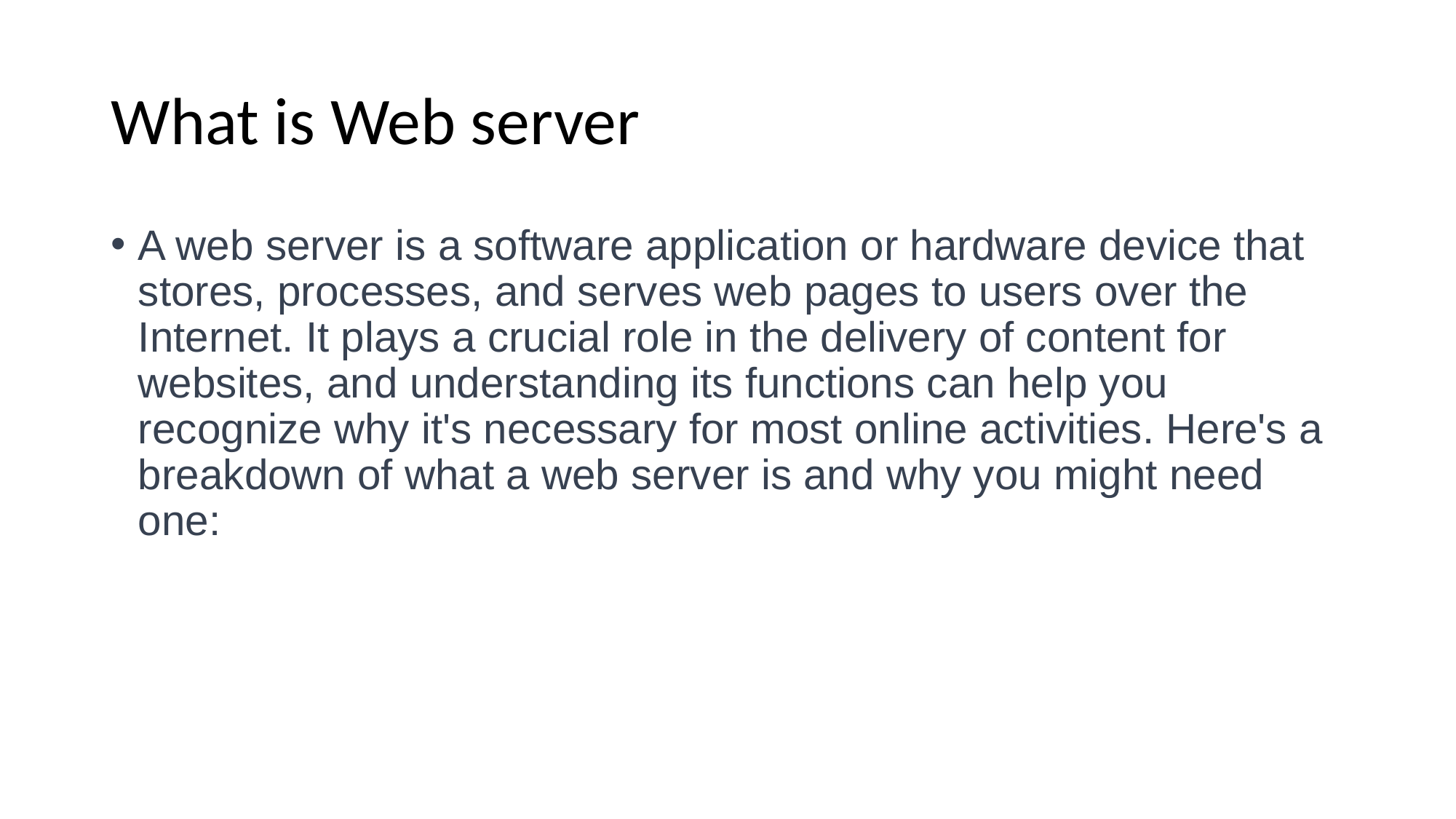

# What is Web server
A web server is a software application or hardware device that stores, processes, and serves web pages to users over the Internet. It plays a crucial role in the delivery of content for websites, and understanding its functions can help you recognize why it's necessary for most online activities. Here's a breakdown of what a web server is and why you might need one: